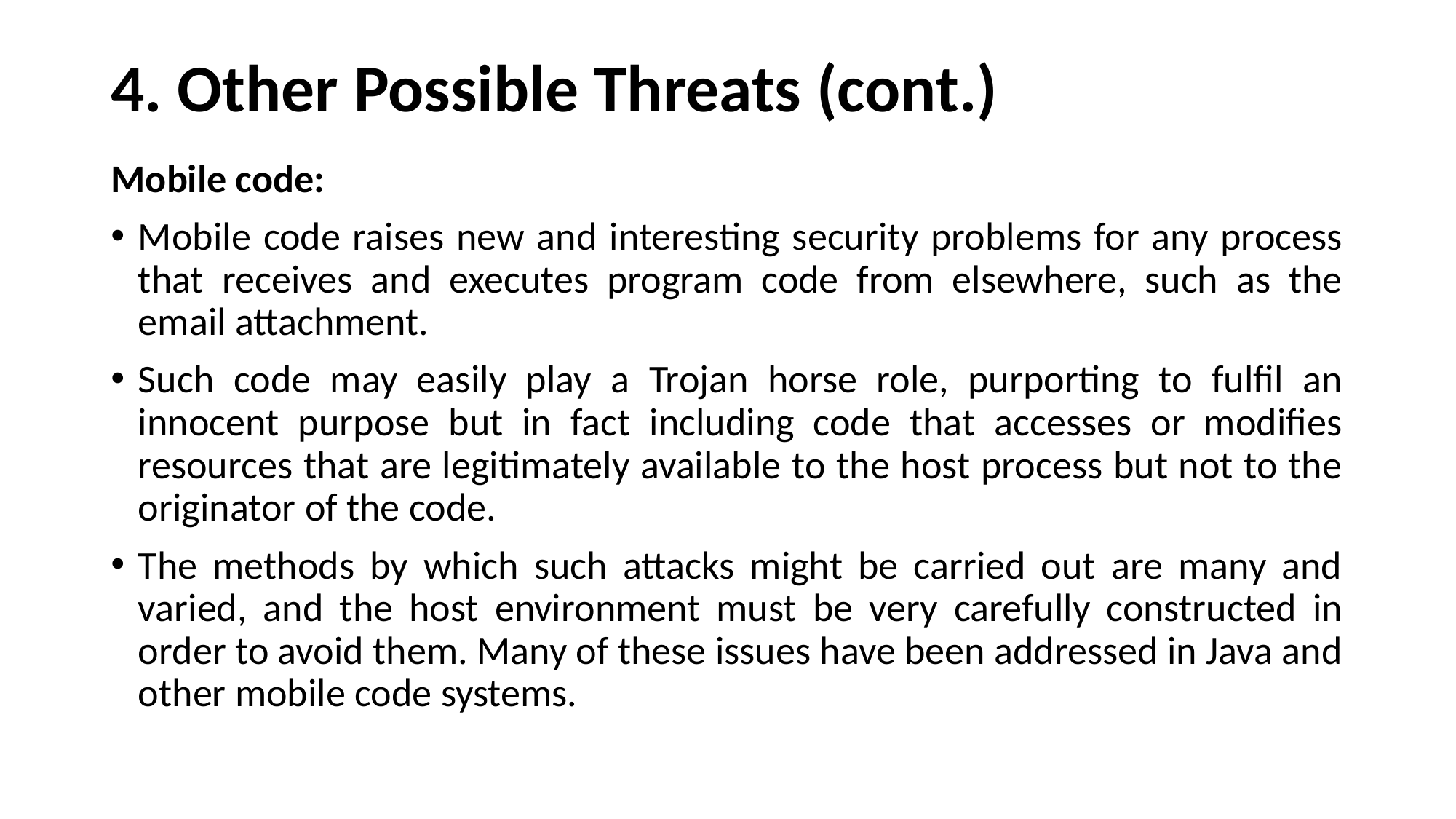

# 4. Other Possible Threats (cont.)
Mobile code:
Mobile code raises new and interesting security problems for any process that receives and executes program code from elsewhere, such as the email attachment.
Such code may easily play a Trojan horse role, purporting to fulfil an innocent purpose but in fact including code that accesses or modifies resources that are legitimately available to the host process but not to the originator of the code.
The methods by which such attacks might be carried out are many and varied, and the host environment must be very carefully constructed in order to avoid them. Many of these issues have been addressed in Java and other mobile code systems.